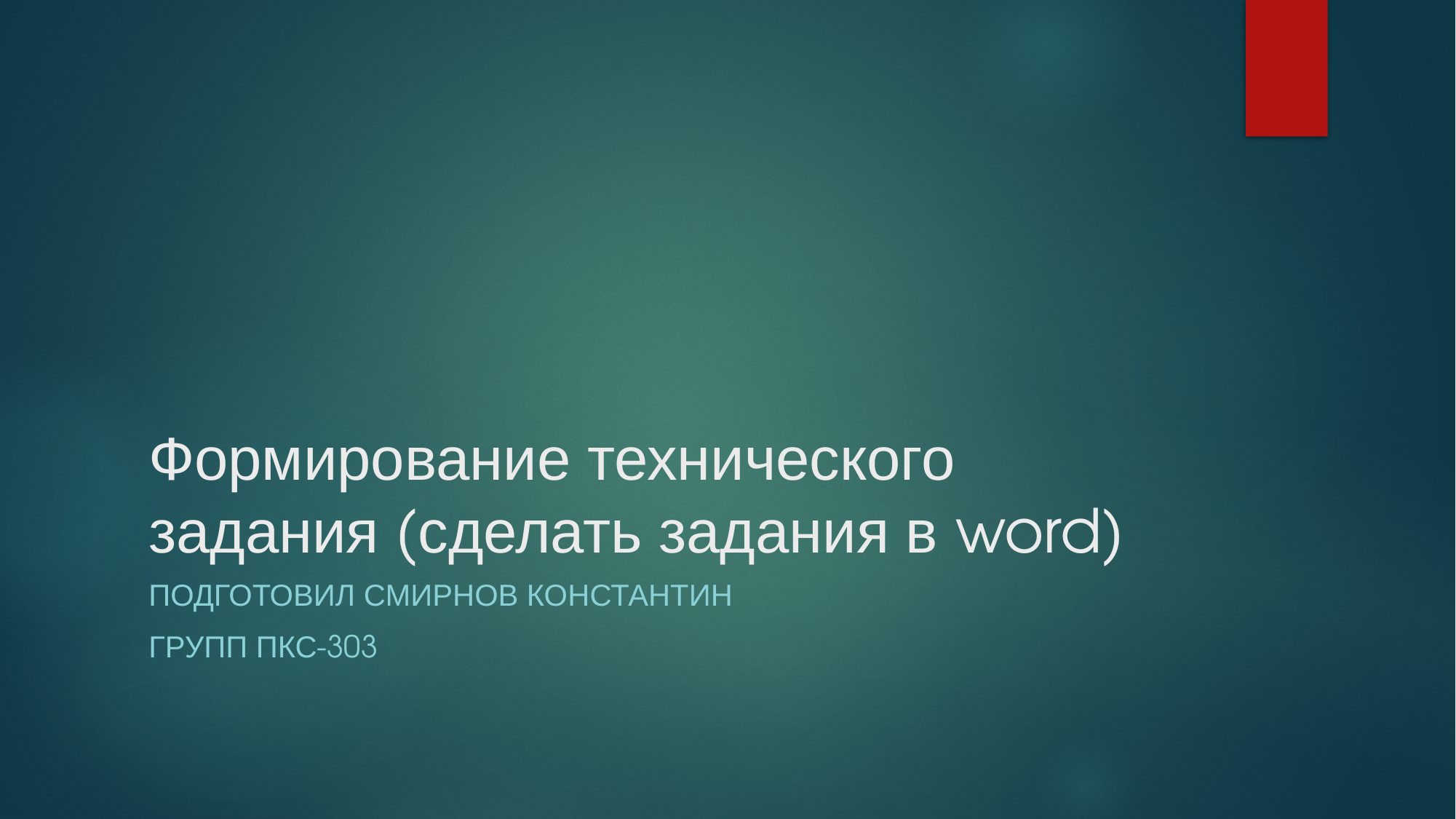

# Формирование технического задания (сделать задания в word)
Подготовил Смирнов Константин
Групп ПКС-303